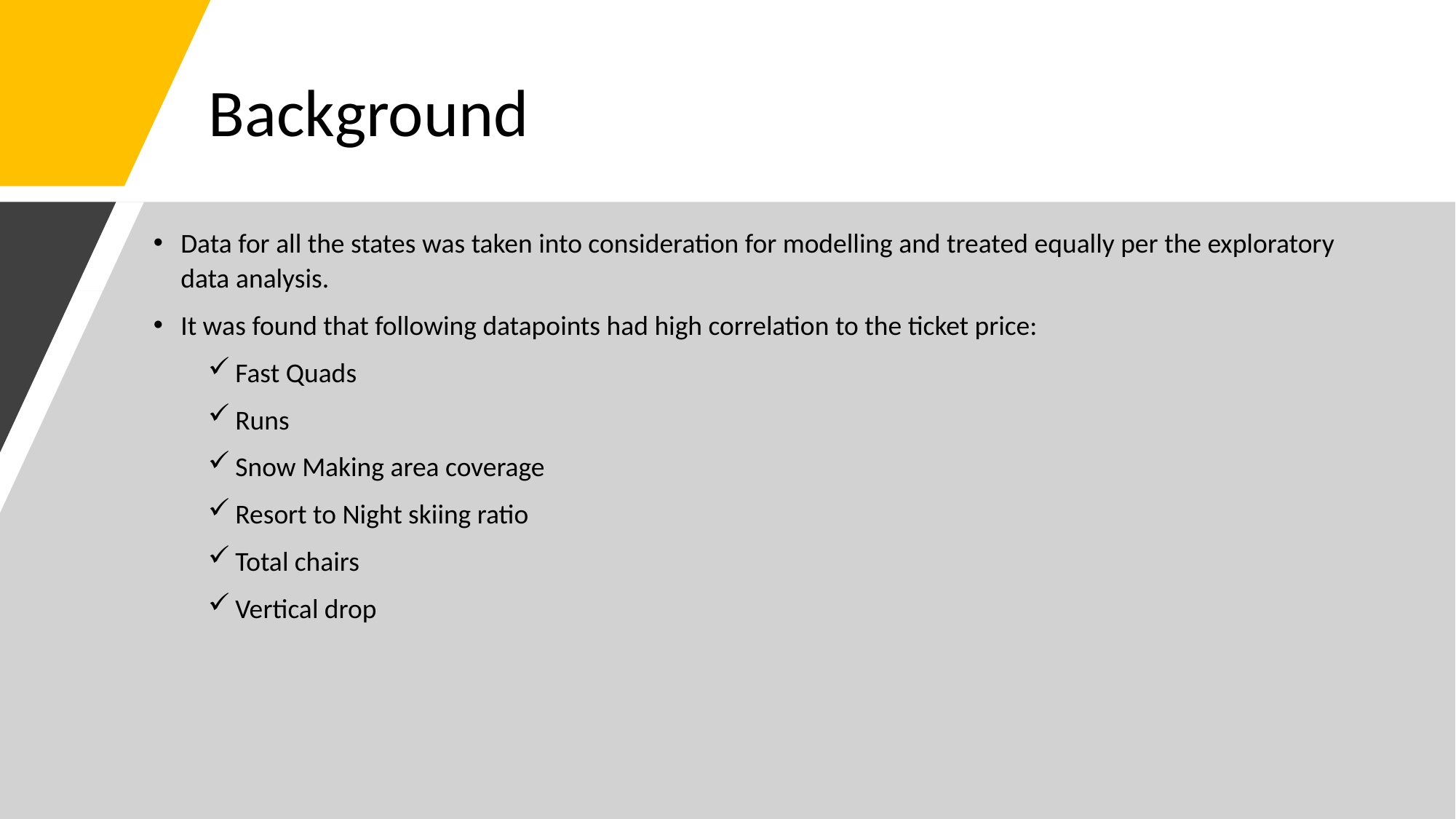

# Background

Data for all the states was taken into consideration for modelling and treated equally per the exploratory data analysis.
It was found that following datapoints had high correlation to the ticket price:
Fast Quads
Runs
Snow Making area coverage
Resort to Night skiing ratio
Total chairs
Vertical drop